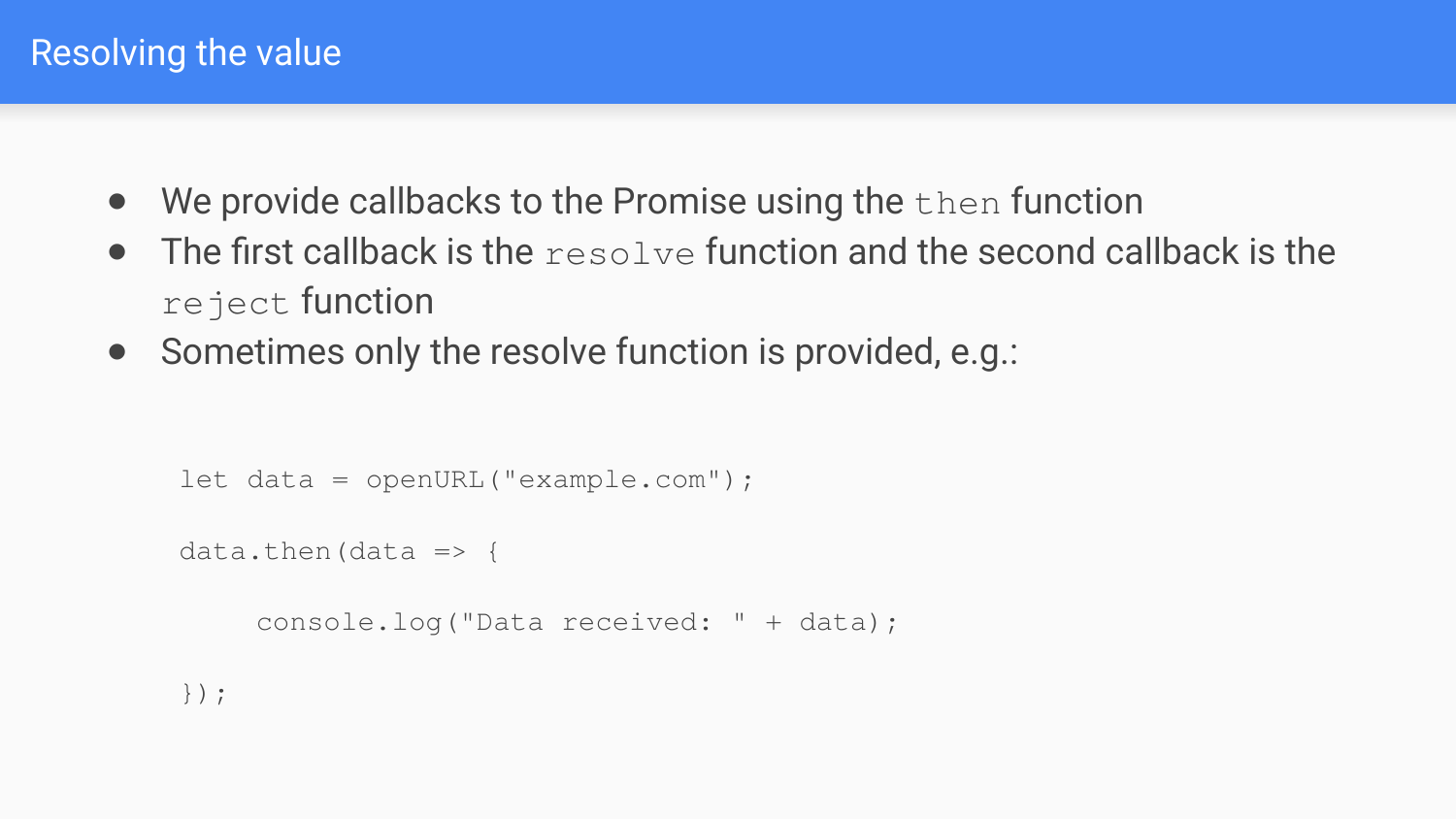

# Resolving the value
We provide callbacks to the Promise using the then function
The first callback is the resolve function and the second callback is the reject function
Sometimes only the resolve function is provided, e.g.:

let data = openURL("example.com");
data.then(data => {
console.log("Data received: " + data);
});